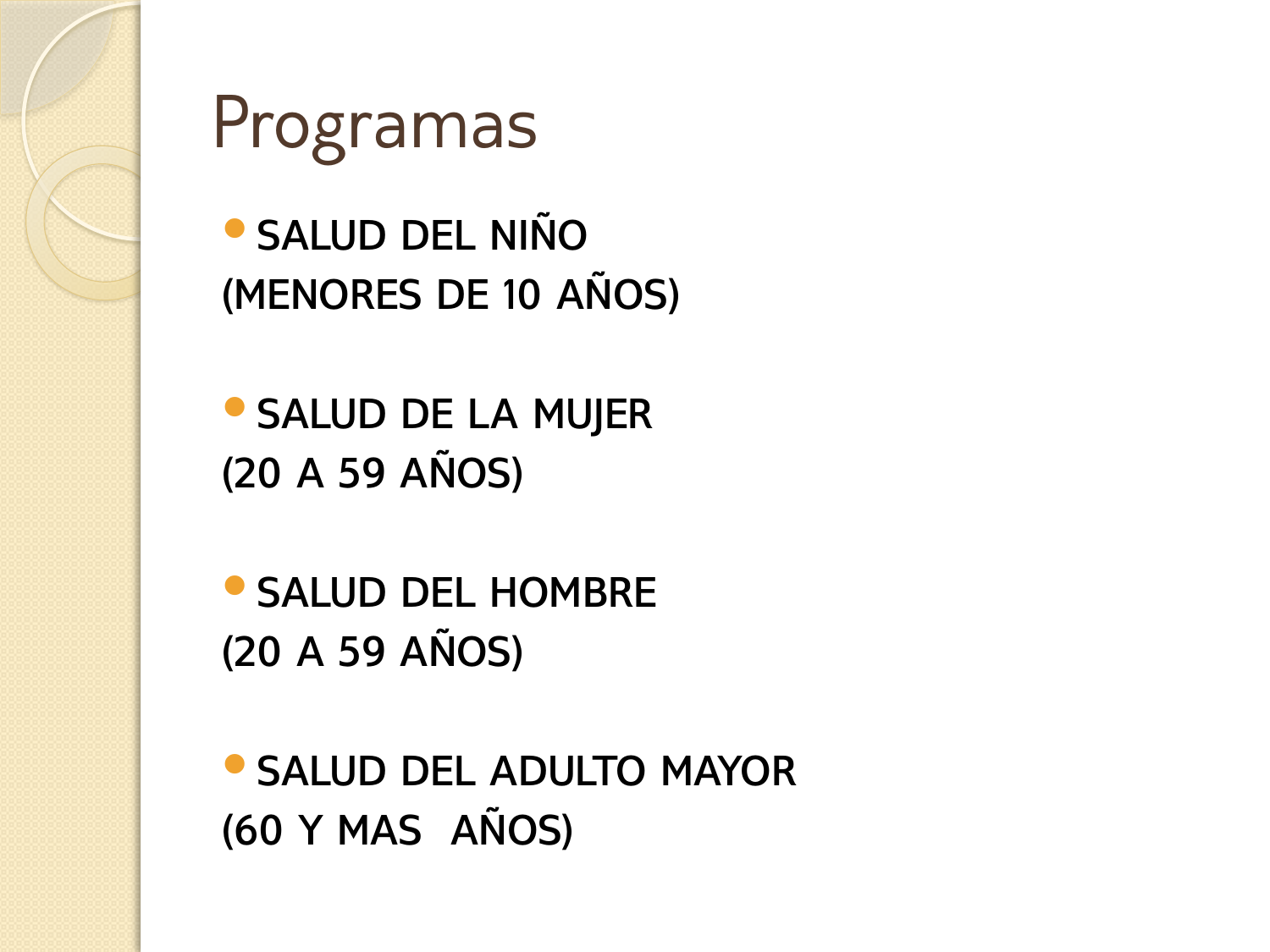

# Programas
SALUD DEL NIÑO
(MENORES DE 10 AÑOS)

SALUD DE LA MUJER
(20 A 59 AÑOS)

SALUD DEL HOMBRE
(20 A 59 AÑOS)

SALUD DEL ADULTO MAYOR
(60 Y MAS  AÑOS)